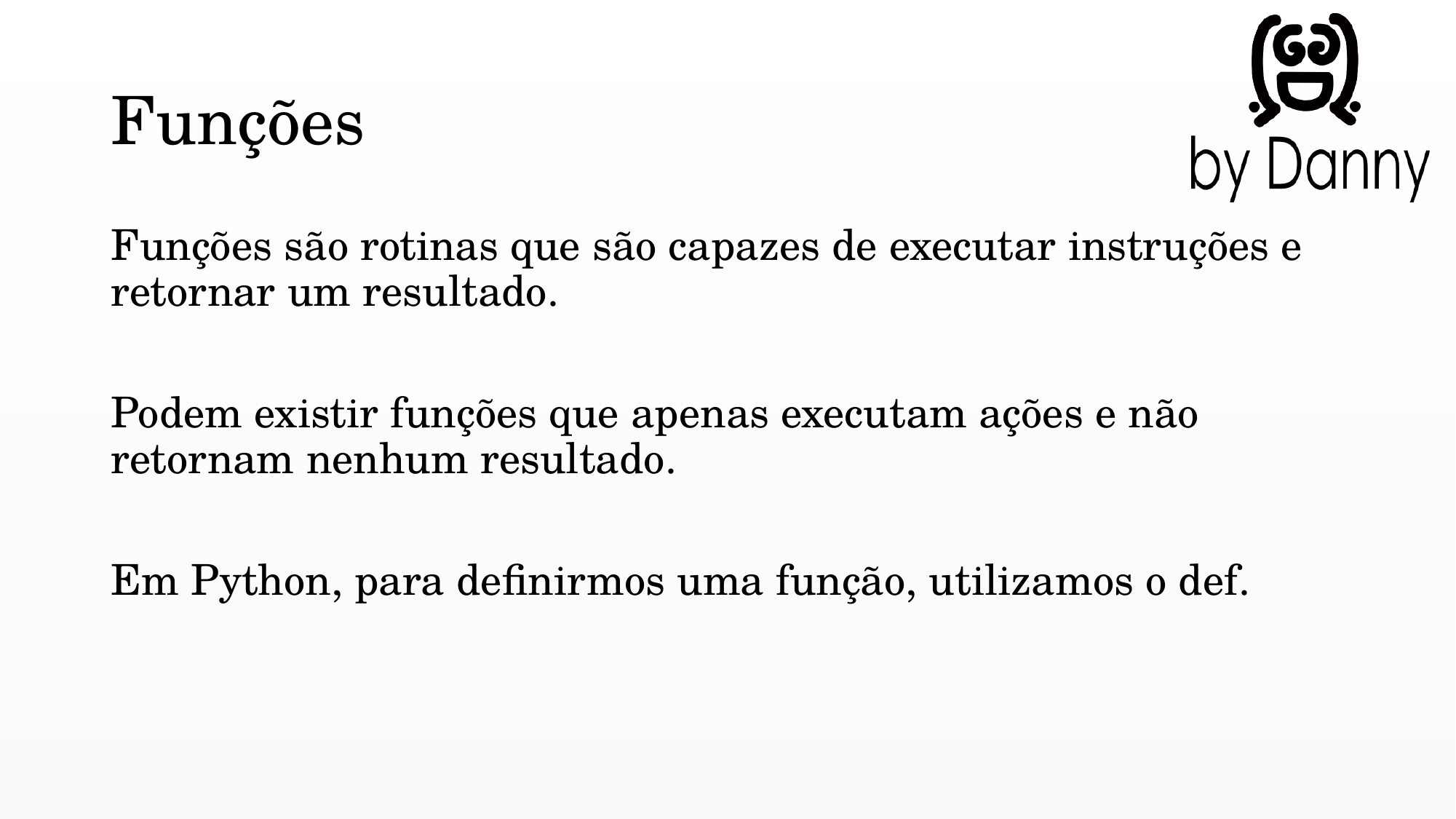

# Funções
Funções são rotinas que são capazes de executar instruções e retornar um resultado.

Podem existir funções que apenas executam ações e não retornam nenhum resultado.

Em Python, para definirmos uma função, utilizamos o def.